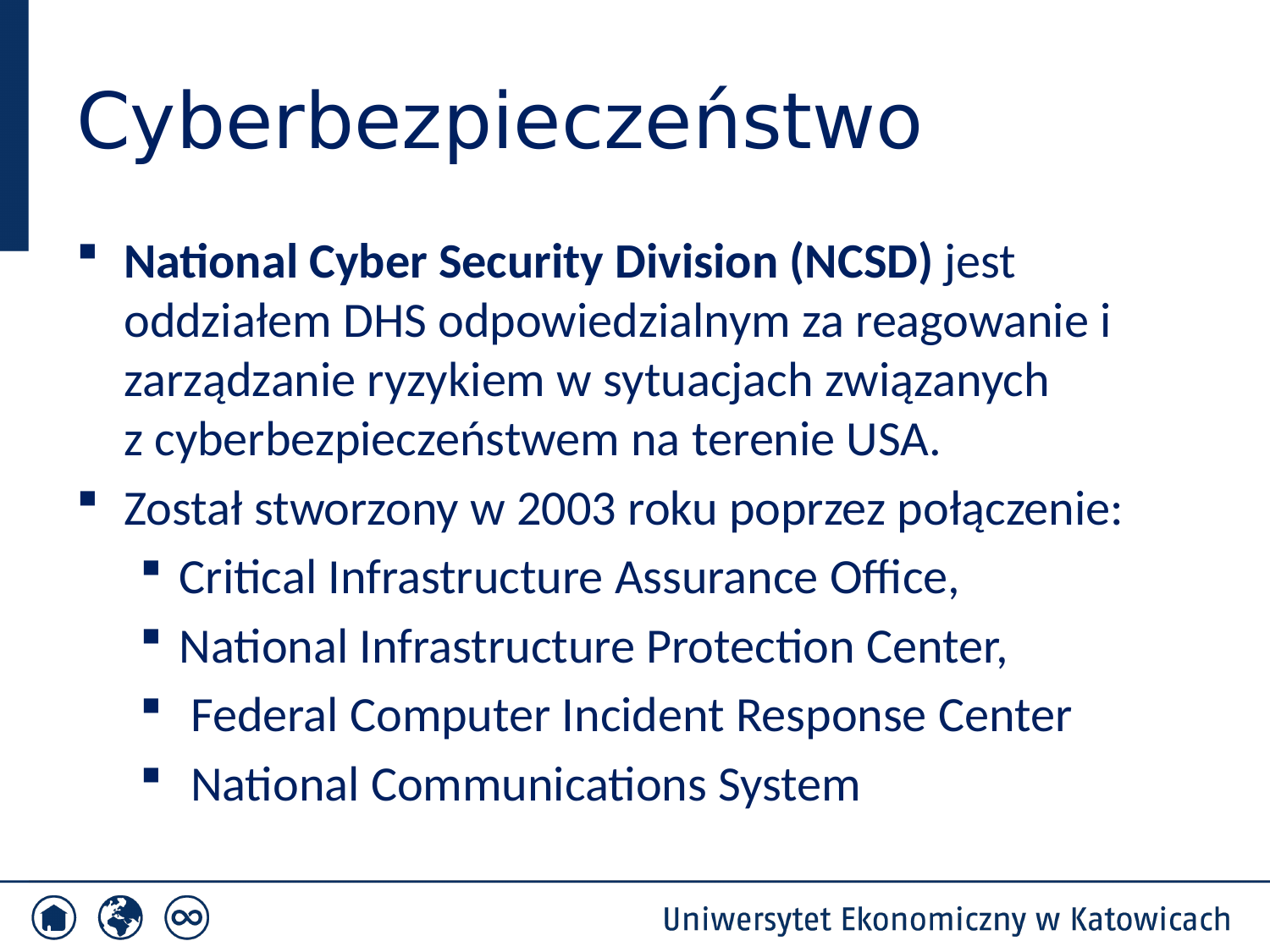

# Cyberbezpieczeństwo
National Cyber Security Division (NCSD) jest oddziałem DHS odpowiedzialnym za reagowanie i zarządzanie ryzykiem w sytuacjach związanych z cyberbezpieczeństwem na terenie USA.
Został stworzony w 2003 roku poprzez połączenie:
Critical Infrastructure Assurance Office,
National Infrastructure Protection Center,
 Federal Computer Incident Response Center
 National Communications System